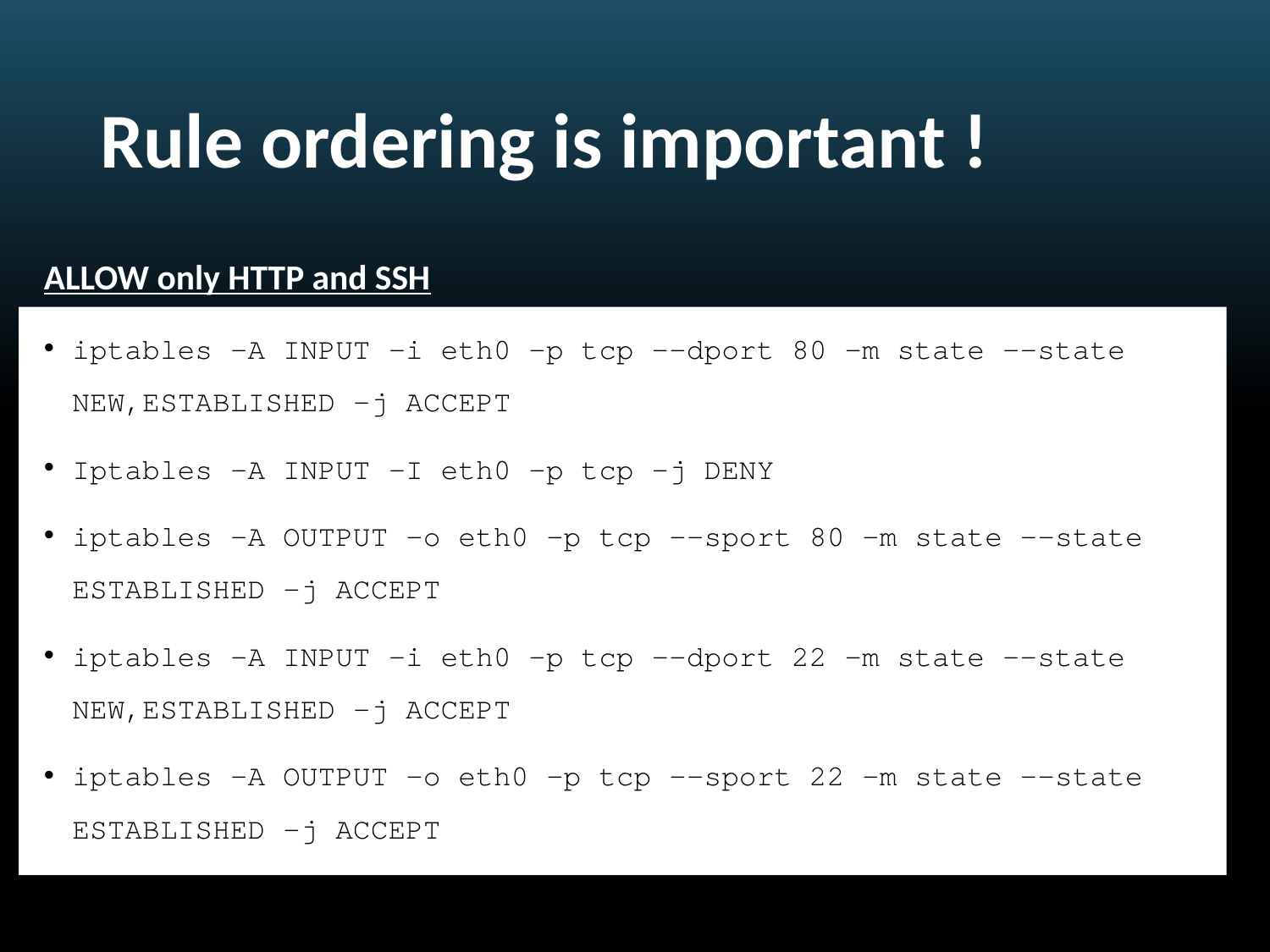

# Rule ordering is important !
ALLOW only HTTP and SSH
iptables -A INPUT -i eth0 -p tcp --dport 80 -m state --state NEW,ESTABLISHED -j ACCEPT
Iptables –A INPUT –I eth0 –p tcp –j DENY
iptables -A OUTPUT -o eth0 -p tcp --sport 80 -m state --state ESTABLISHED -j ACCEPT
iptables -A INPUT -i eth0 -p tcp --dport 22 -m state --state NEW,ESTABLISHED -j ACCEPT
iptables -A OUTPUT -o eth0 -p tcp --sport 22 -m state --state ESTABLISHED -j ACCEPT